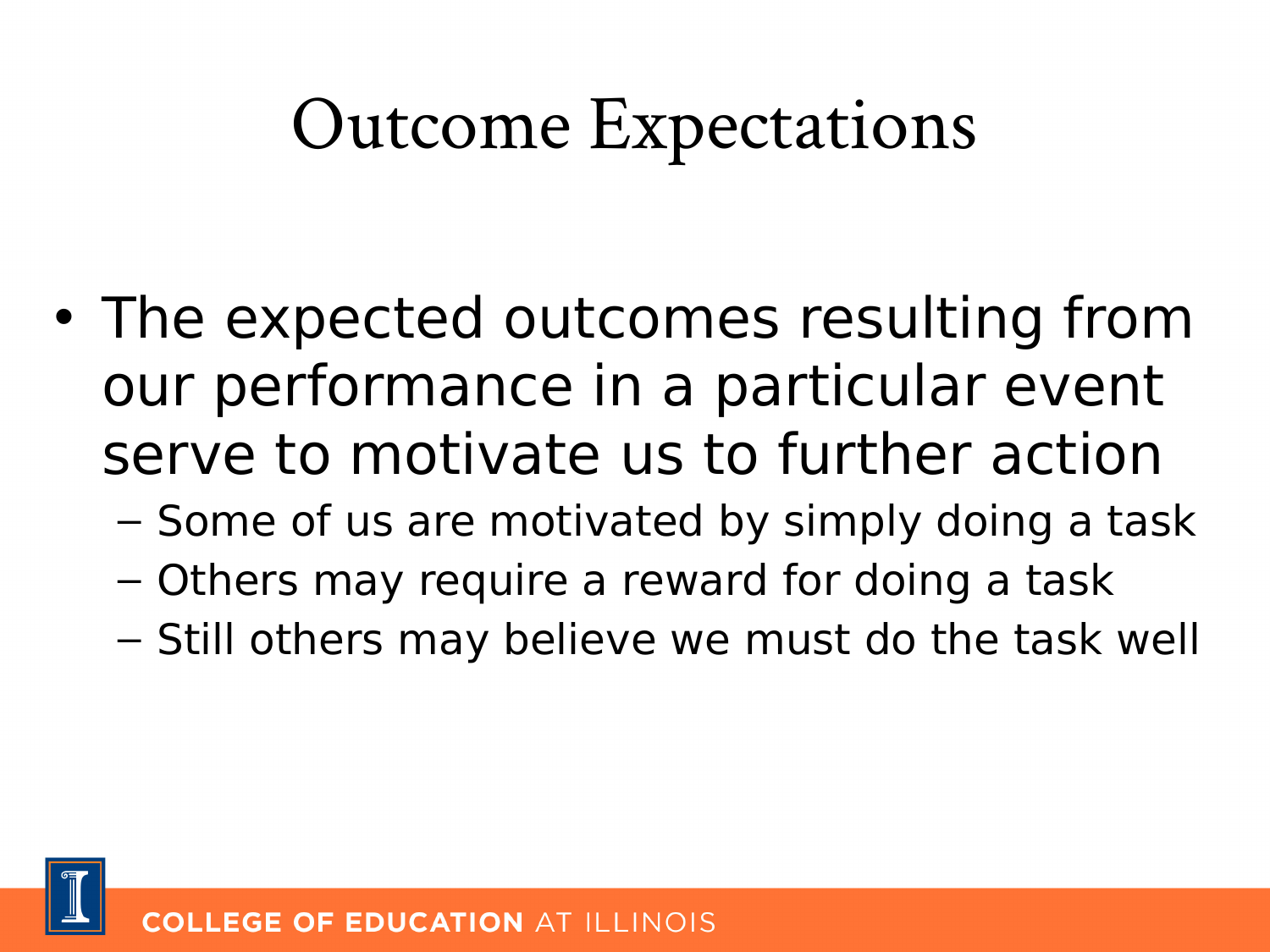

# Outcome Expectations

The expected outcomes resulting from our performance in a particular event serve to motivate us to further action
Some of us are motivated by simply doing a task
Others may require a reward for doing a task
Still others may believe we must do the task well